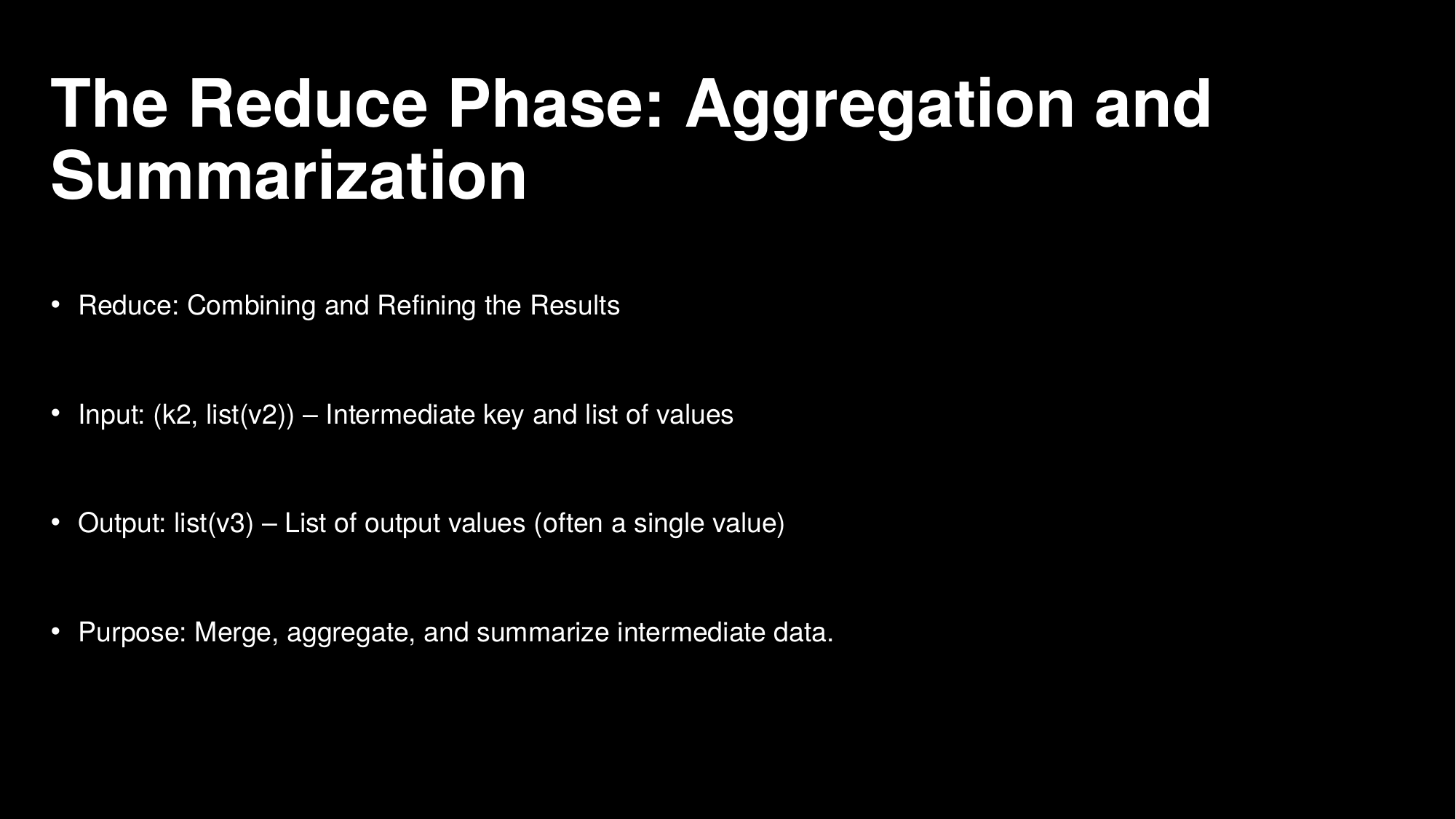

# The Reduce Phase: Aggregation and Summarization

Reduce: Combining and Refining the Results

Input: (k2, list(v2)) – Intermediate key and list of values

Output: list(v3) – List of output values (often a single value)

Purpose: Merge, aggregate, and summarize intermediate data.